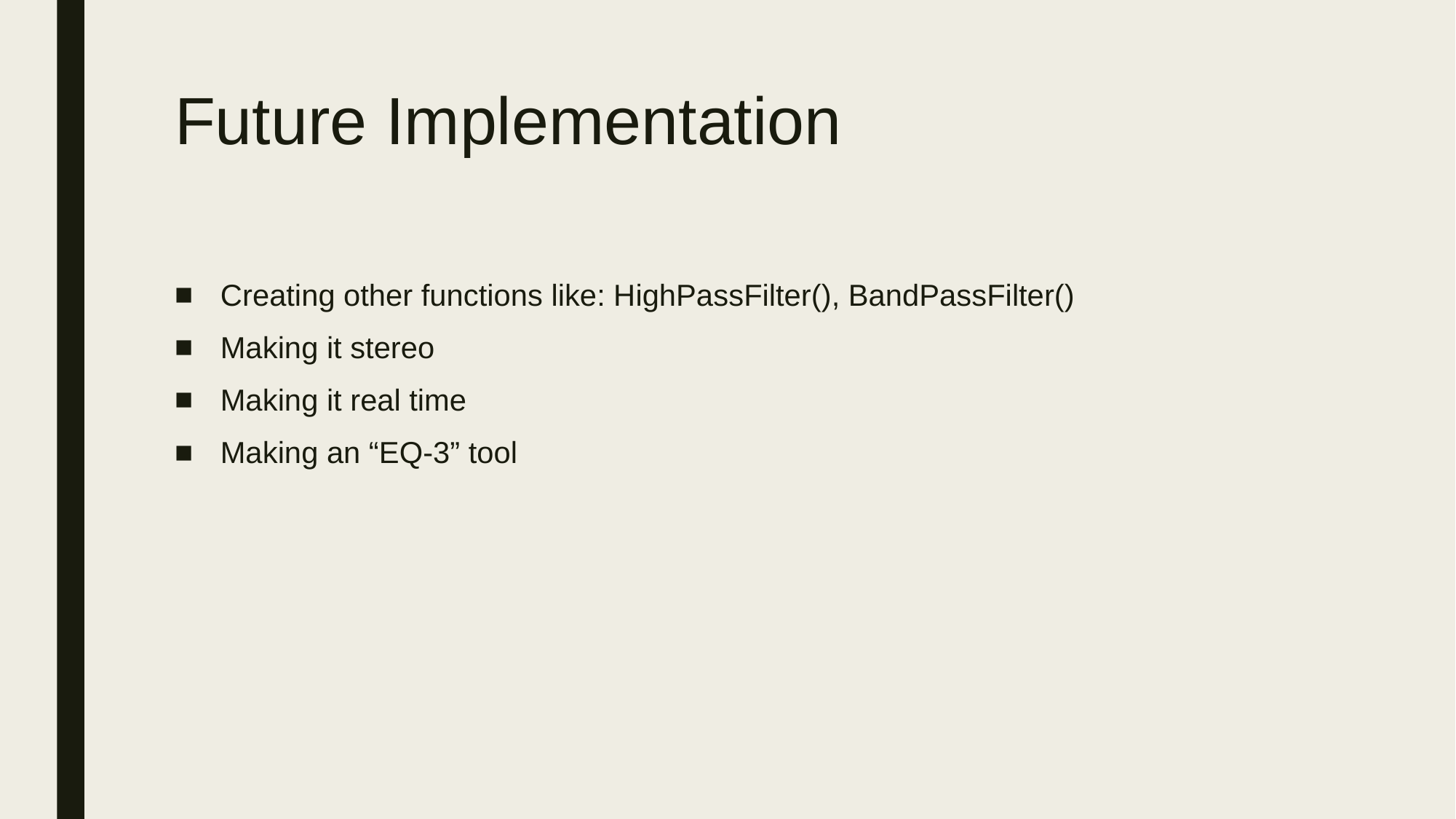

# Future Implementation
Creating other functions like: HighPassFilter(), BandPassFilter()
Making it stereo
Making it real time
Making an “EQ-3” tool